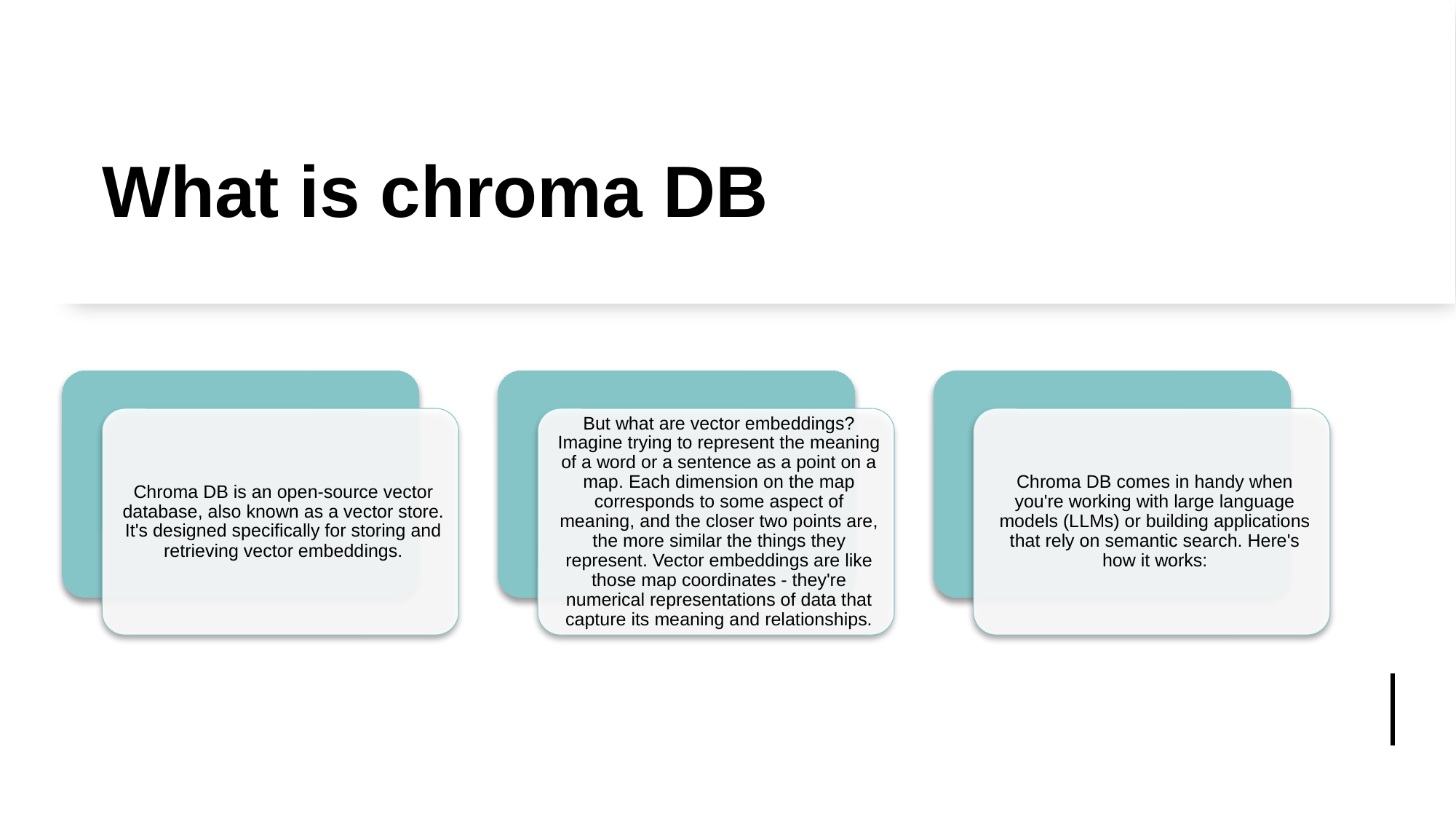

# What is chroma DB
Chroma DB is an open-source vector database, also known as a vector store. It's designed specifically for storing and retrieving vector embeddings.
But what are vector embeddings? Imagine trying to represent the meaning of a word or a sentence as a point on a map. Each dimension on the map corresponds to some aspect of meaning, and the closer two points are, the more similar the things they represent. Vector embeddings are like those map coordinates - they're numerical representations of data that capture its meaning and relationships.
Chroma DB comes in handy when you're working with large language models (LLMs) or building applications that rely on semantic search. Here's how it works: